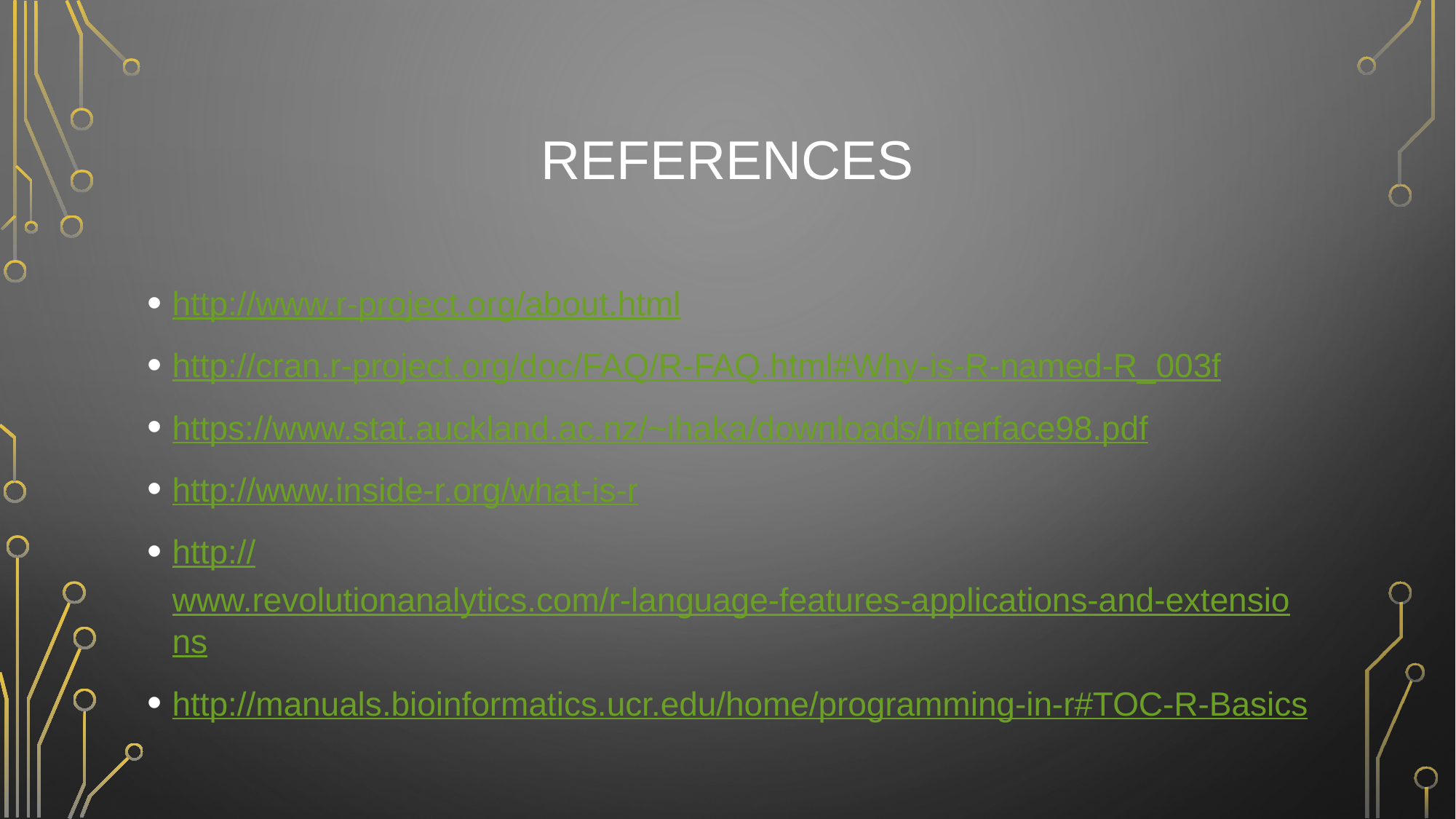

# References
http://www.r-project.org/about.html
http://cran.r-project.org/doc/FAQ/R-FAQ.html#Why-is-R-named-R_003f
https://www.stat.auckland.ac.nz/~ihaka/downloads/Interface98.pdf
http://www.inside-r.org/what-is-r
http://www.revolutionanalytics.com/r-language-features-applications-and-extensions
http://manuals.bioinformatics.ucr.edu/home/programming-in-r#TOC-R-Basics